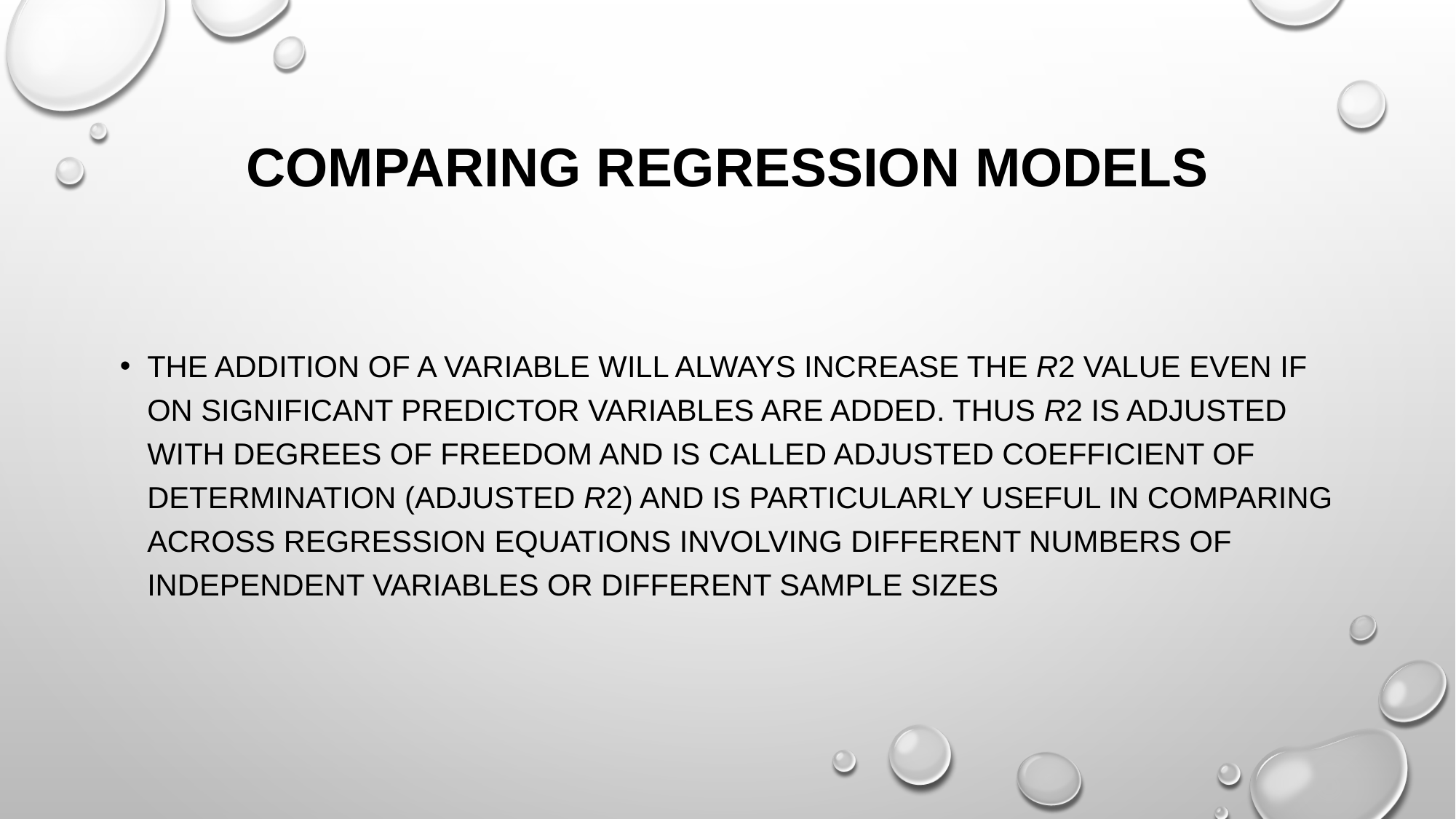

# Comparing Regression Models

the addition of a variable will always increase the R2 value even if on significant predictor variables are added. thus R2 is adjusted with degrees of freedom and is called adjusted coefficient of determination (adjusted R2) and is particularly useful in comparing across regression equations involving different numbers of independent variables or different sample sizes